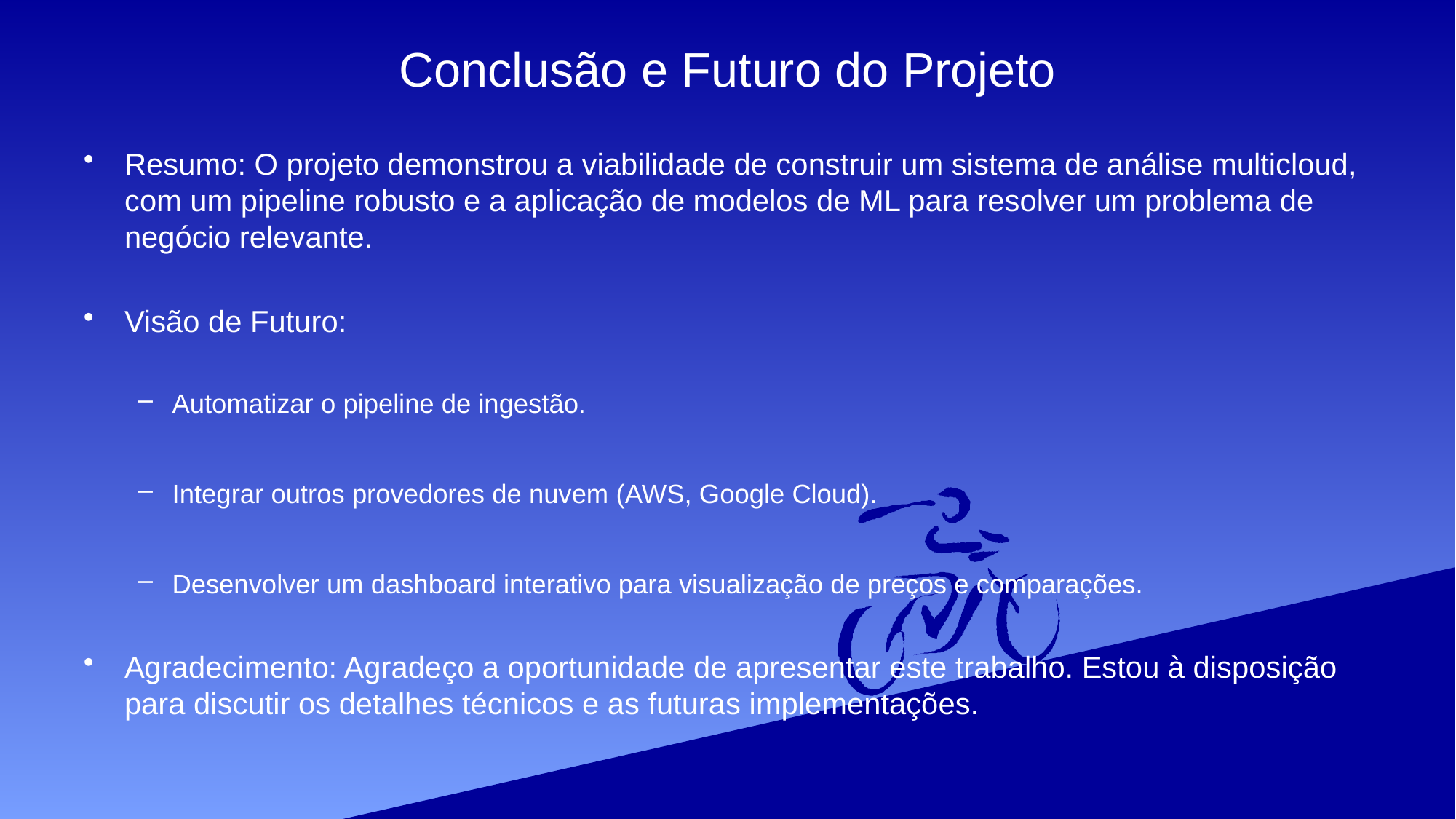

# Conclusão e Futuro do Projeto
Resumo: O projeto demonstrou a viabilidade de construir um sistema de análise multicloud, com um pipeline robusto e a aplicação de modelos de ML para resolver um problema de negócio relevante.

Visão de Futuro:

Automatizar o pipeline de ingestão.

Integrar outros provedores de nuvem (AWS, Google Cloud).

Desenvolver um dashboard interativo para visualização de preços e comparações.

Agradecimento: Agradeço a oportunidade de apresentar este trabalho. Estou à disposição para discutir os detalhes técnicos e as futuras implementações.